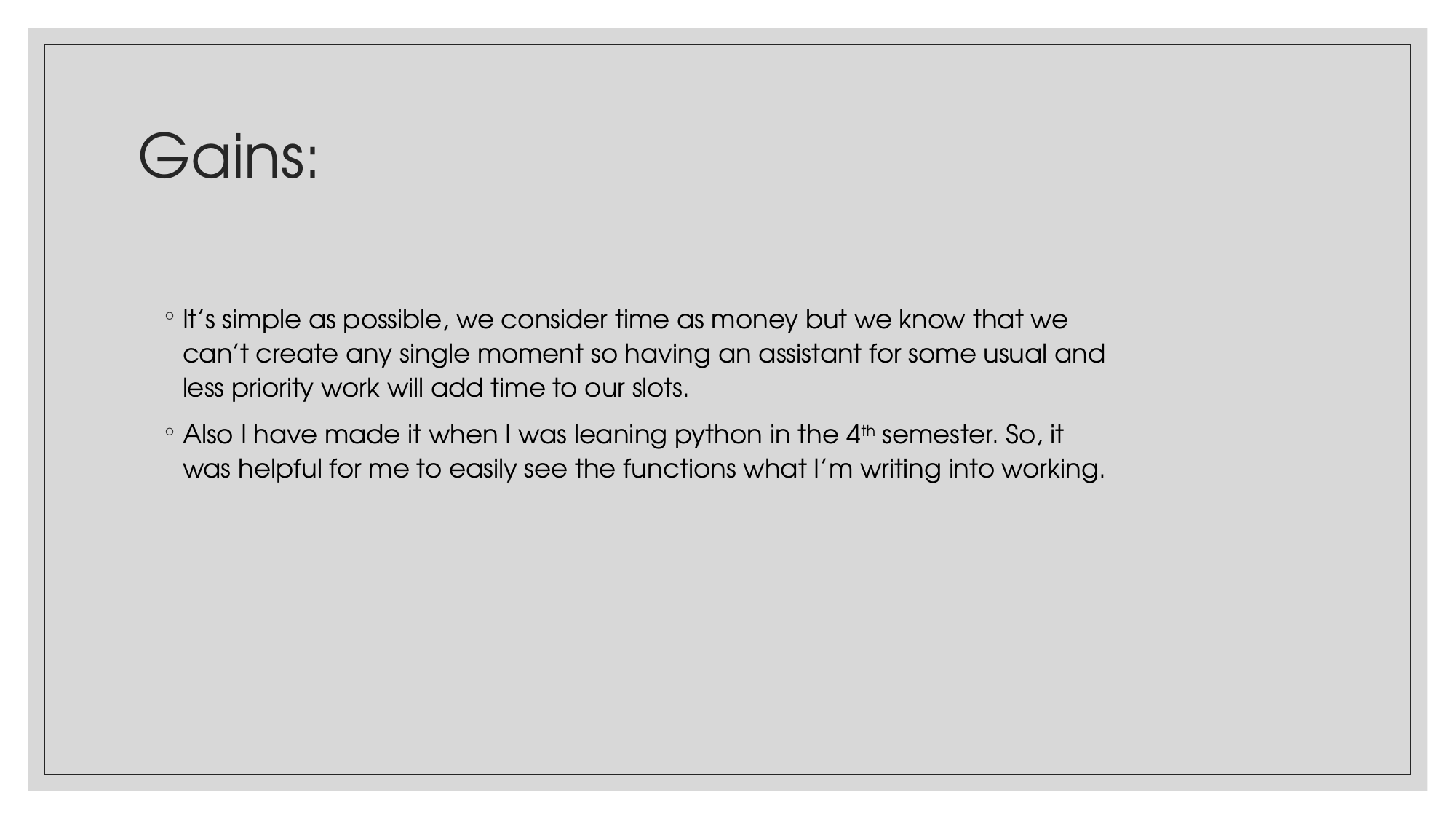

# Gains:
It’s simple as possible, we consider time as money but we know that we can’t create any single moment so having an assistant for some usual and less priority work will add time to our slots.
Also I have made it when I was leaning python in the 4th semester. So, it was helpful for me to easily see the functions what I’m writing into working.